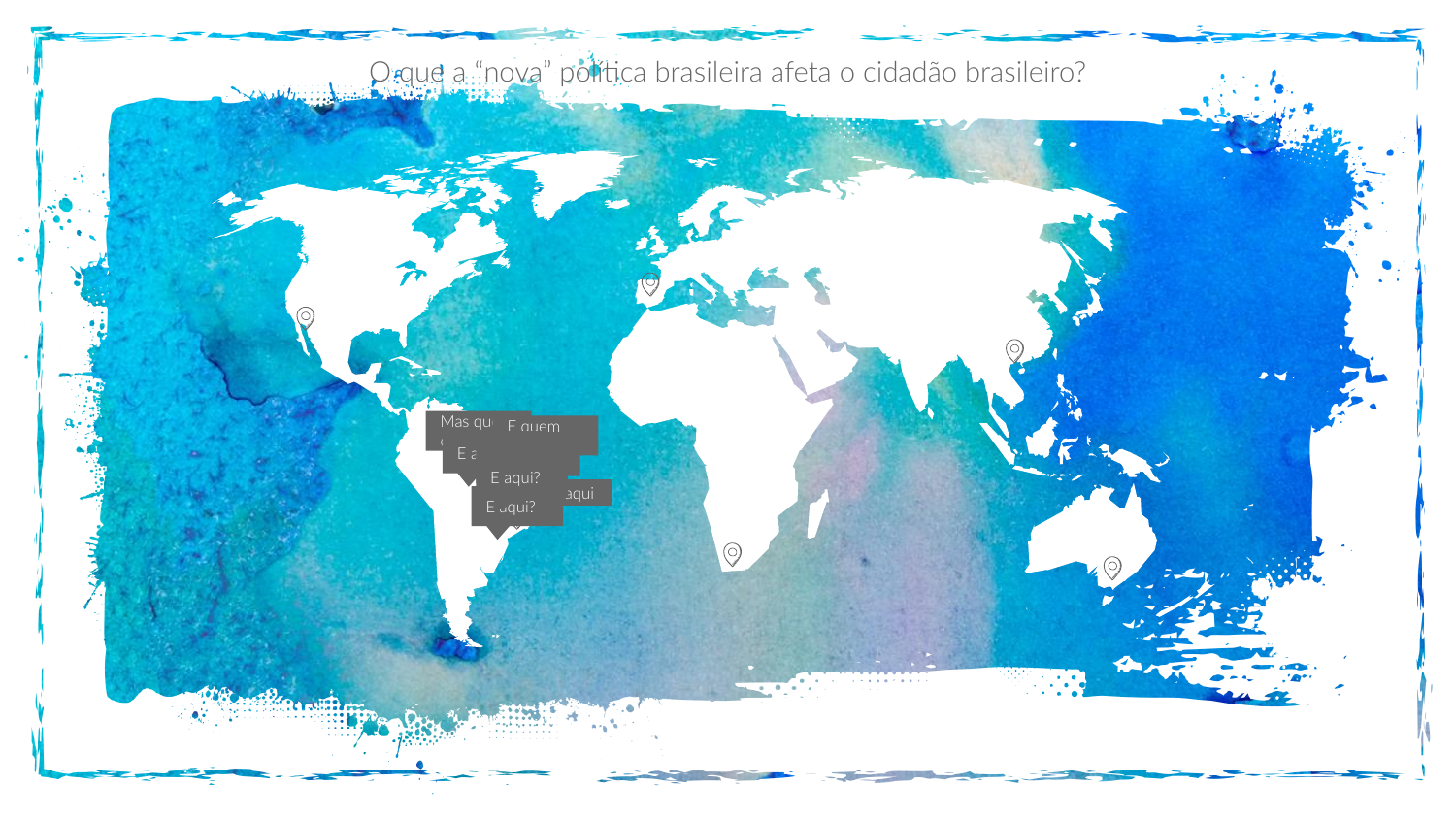

O que a “nova” política brasileira afeta o cidadão brasileiro?

Mas quem está aqui?
E quem está aqui?
E aqui?
E aqui?
E aqui?
E aqui?
E aqui?
Você está aqui
E aqui?